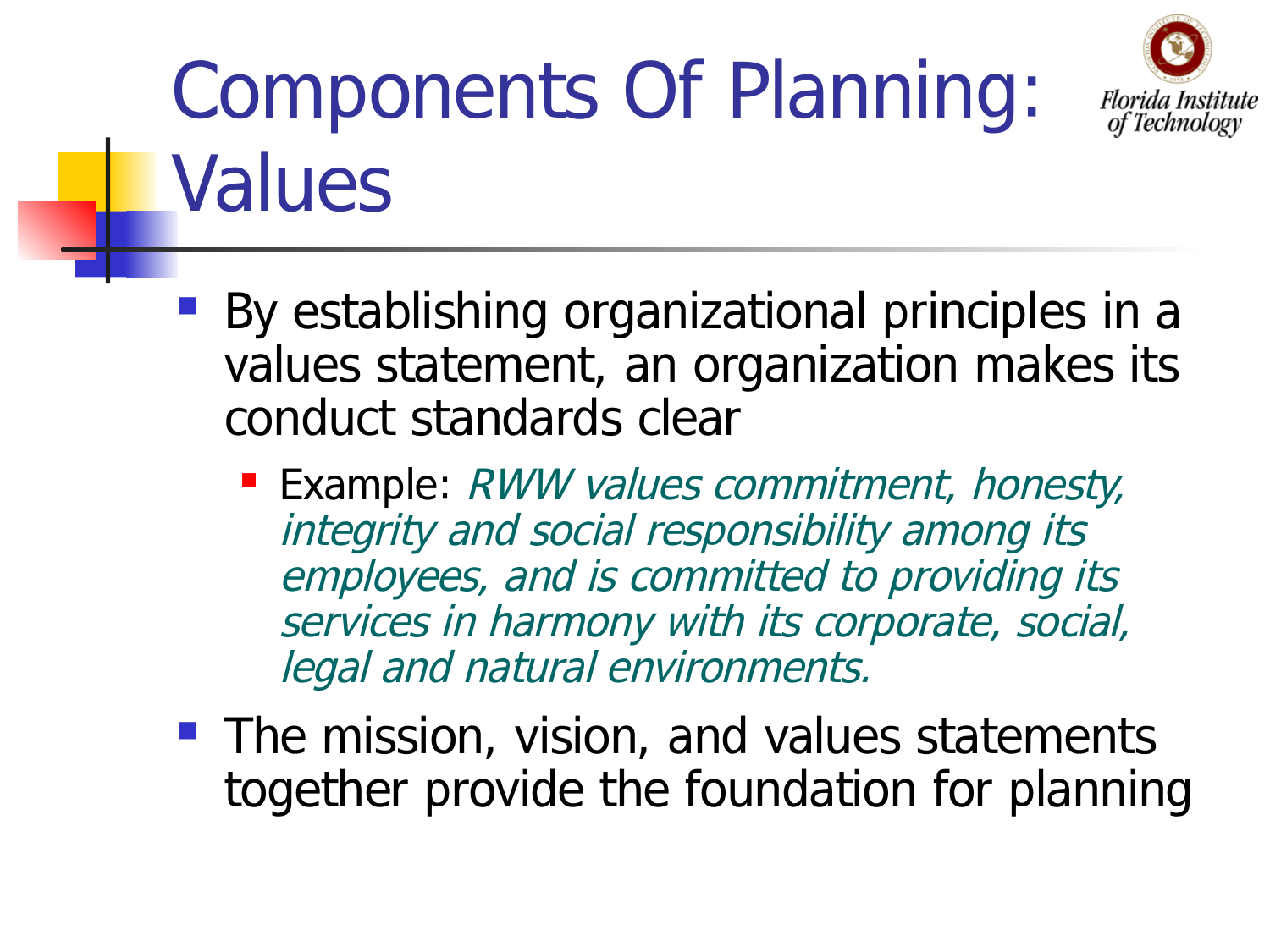

# Components Of Planning: Values
By establishing organizational principles in a values statement, an organization makes its conduct standards clear
Example: RWW values commitment, honesty, integrity and social responsibility among its employees, and is committed to providing its services in harmony with its corporate, social, legal and natural environments.
The mission, vision, and values statements together provide the foundation for planning